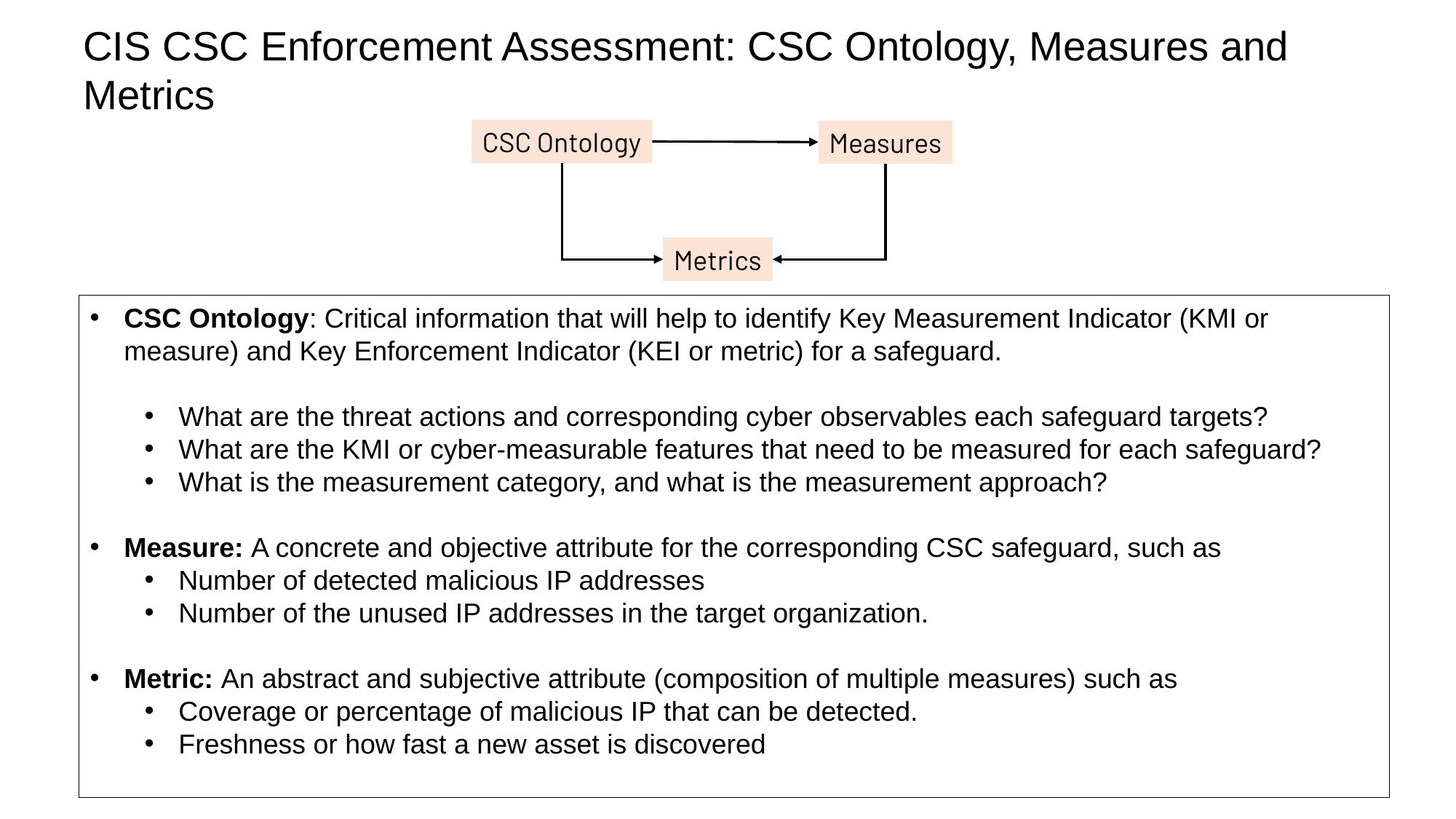

CIS CSC Enforcement Assessment: CSC Ontology, Measures and Metrics
CSC Ontology
Measures
Metrics
CSC Ontology: Critical information that will help to identify Key Measurement Indicator (KMI or measure) and Key Enforcement Indicator (KEI or metric) for a safeguard.

What are the threat actions and corresponding cyber observables each safeguard targets?
What are the KMI or cyber-measurable features that need to be measured for each safeguard?
What is the measurement category, and what is the measurement approach?

Measure: A concrete and objective attribute for the corresponding CSC safeguard, such as
Number of detected malicious IP addresses
Number of the unused IP addresses in the target organization.

Metric: An abstract and subjective attribute (composition of multiple measures) such as
Coverage or percentage of malicious IP that can be detected.
Freshness or how fast a new asset is discovered